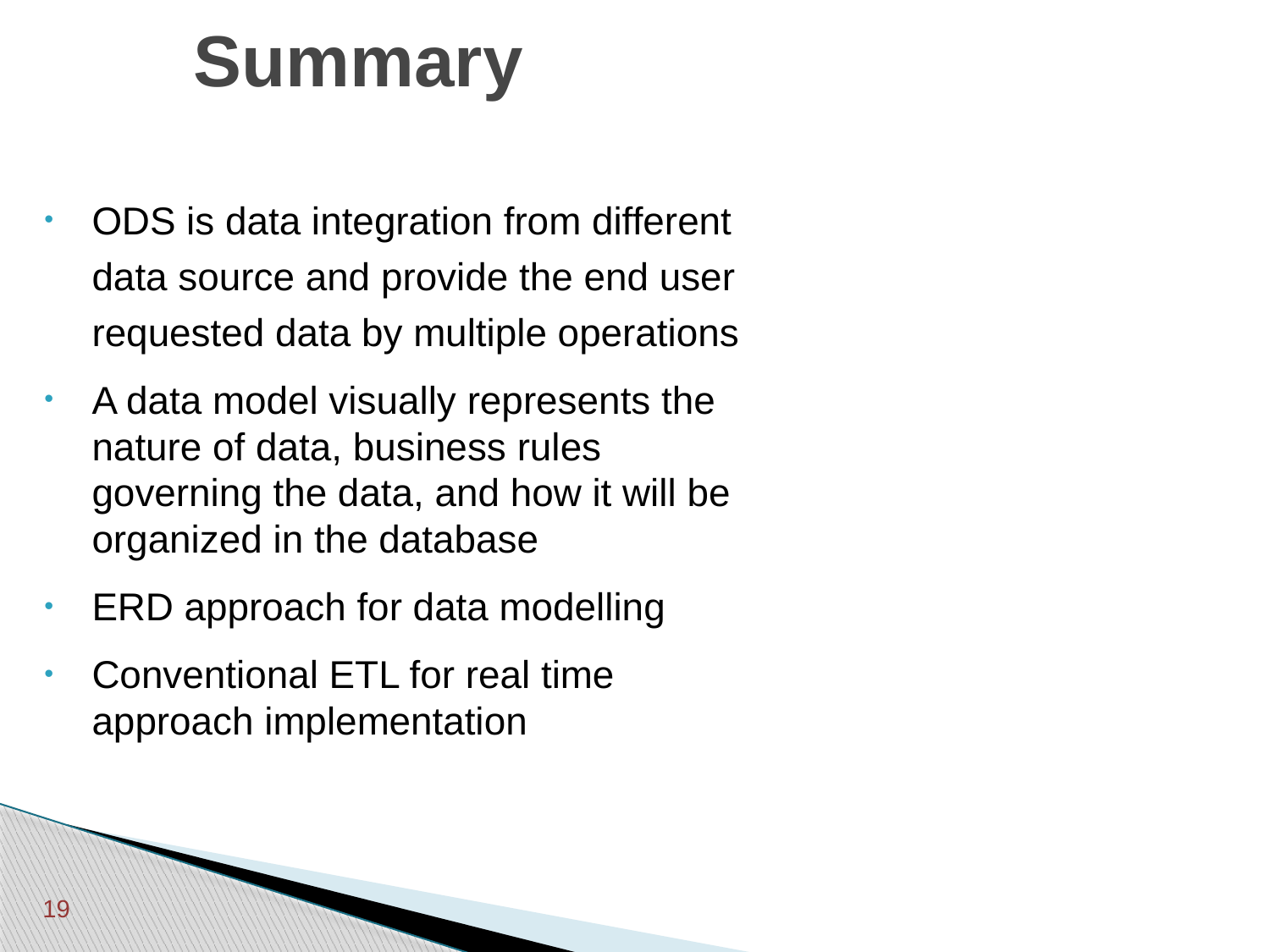

# Summary
ODS is data integration from different data source and provide the end user requested data by multiple operations
A data model visually represents the nature of data, business rules governing the data, and how it will be organized in the database
ERD approach for data modelling
Conventional ETL for real time approach implementation
19